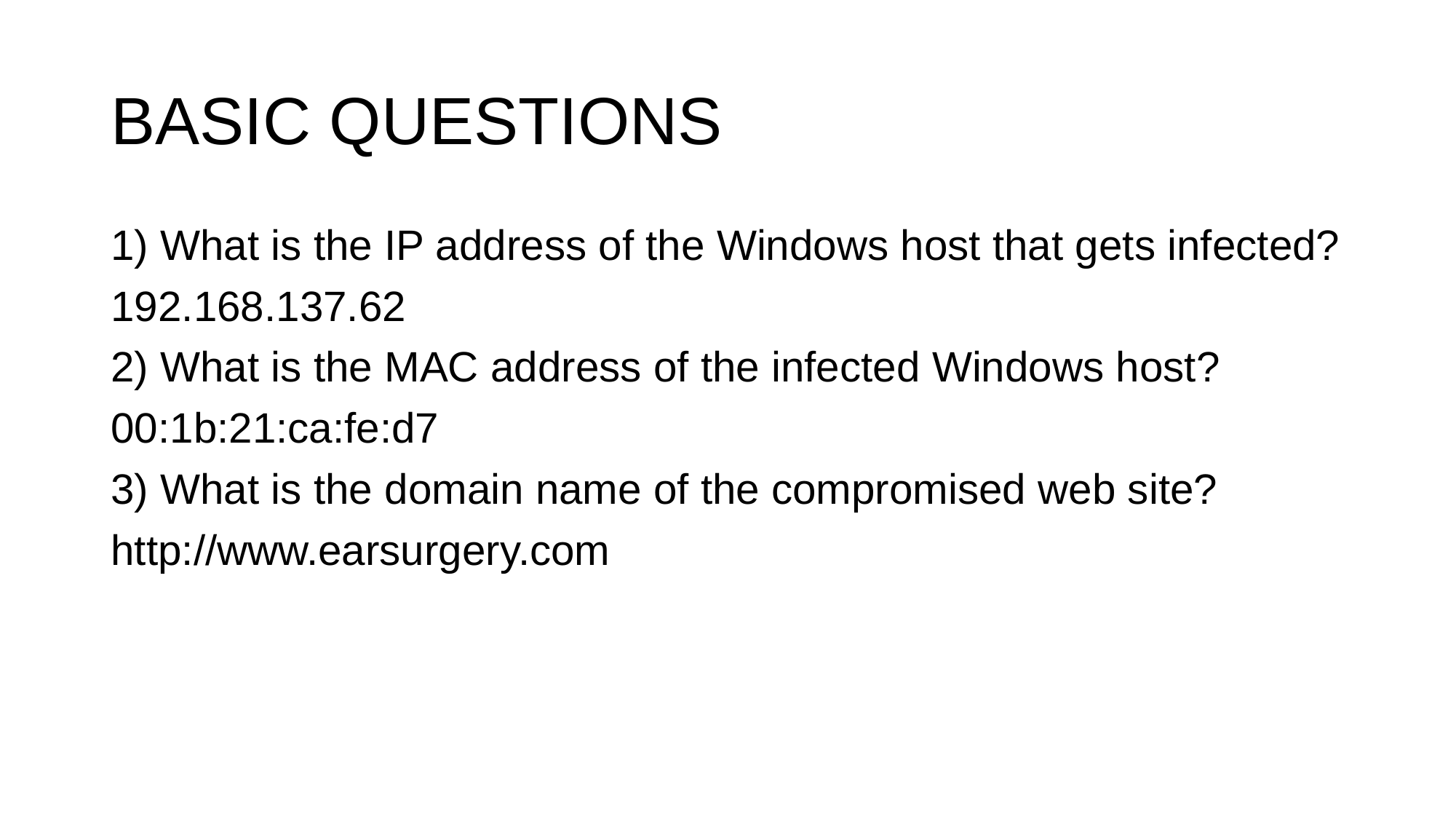

# BASIC QUESTIONS
1) What is the IP address of the Windows host that gets infected?
192.168.137.62
2) What is the MAC address of the infected Windows host?
00:1b:21:ca:fe:d7
3) What is the domain name of the compromised web site?
http://www.earsurgery.com